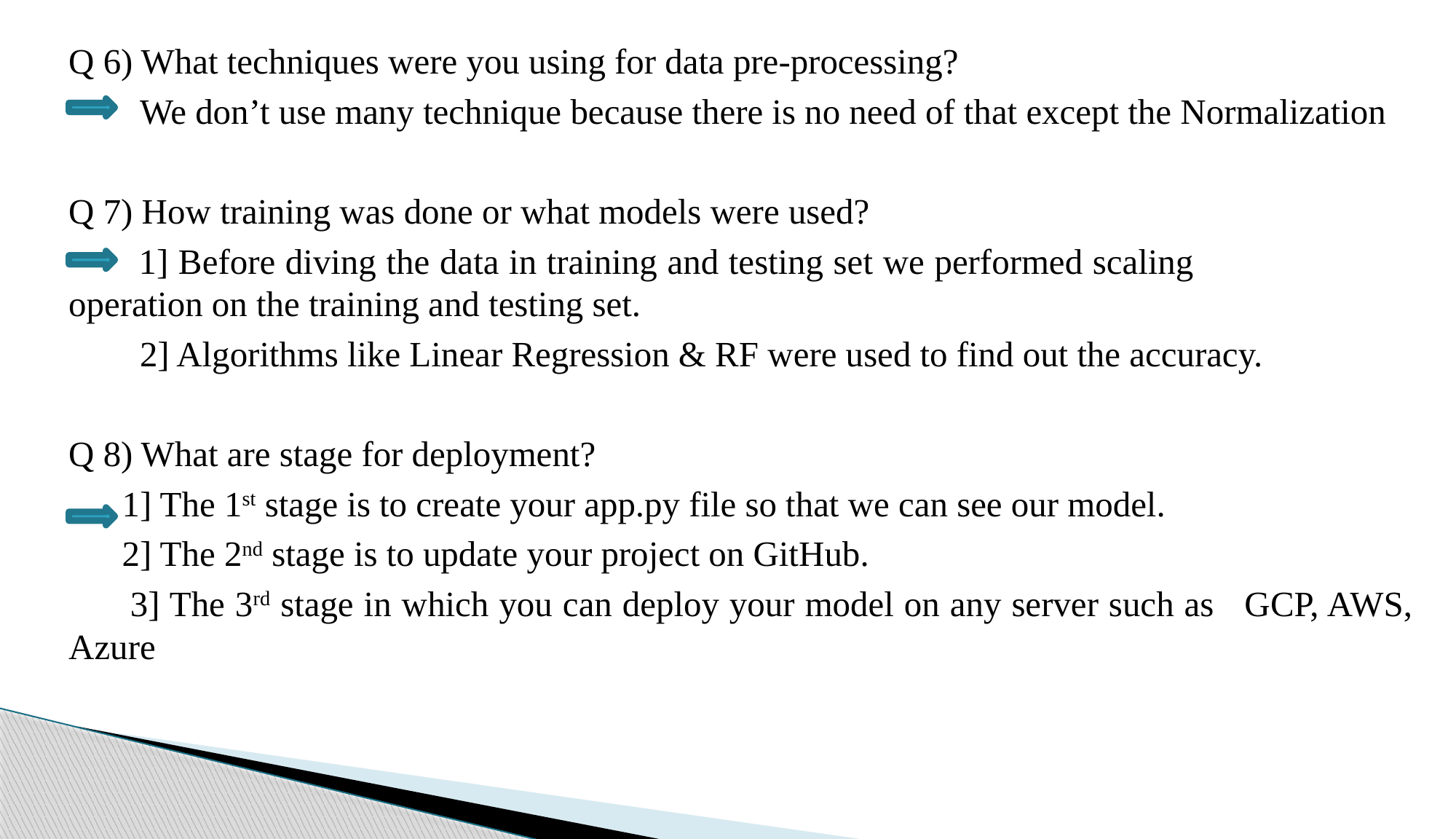

Q 6) What techniques were you using for data pre-processing?
        We don’t use many technique because there is no need of that except the Normalization

Q 7) How training was done or what models were used?
       1] Before diving the data in training and testing set we performed scaling                       operation on the training and testing set.
        2] Algorithms like Linear Regression & RF were used to find out the accuracy.

Q 8) What are stage for deployment?
      1] The 1st stage is to create your app.py file so that we can see our model.
      2] The 2nd stage is to update your project on GitHub.
      3] The 3rd stage in which you can deploy your model on any server such as   GCP, AWS, Azure